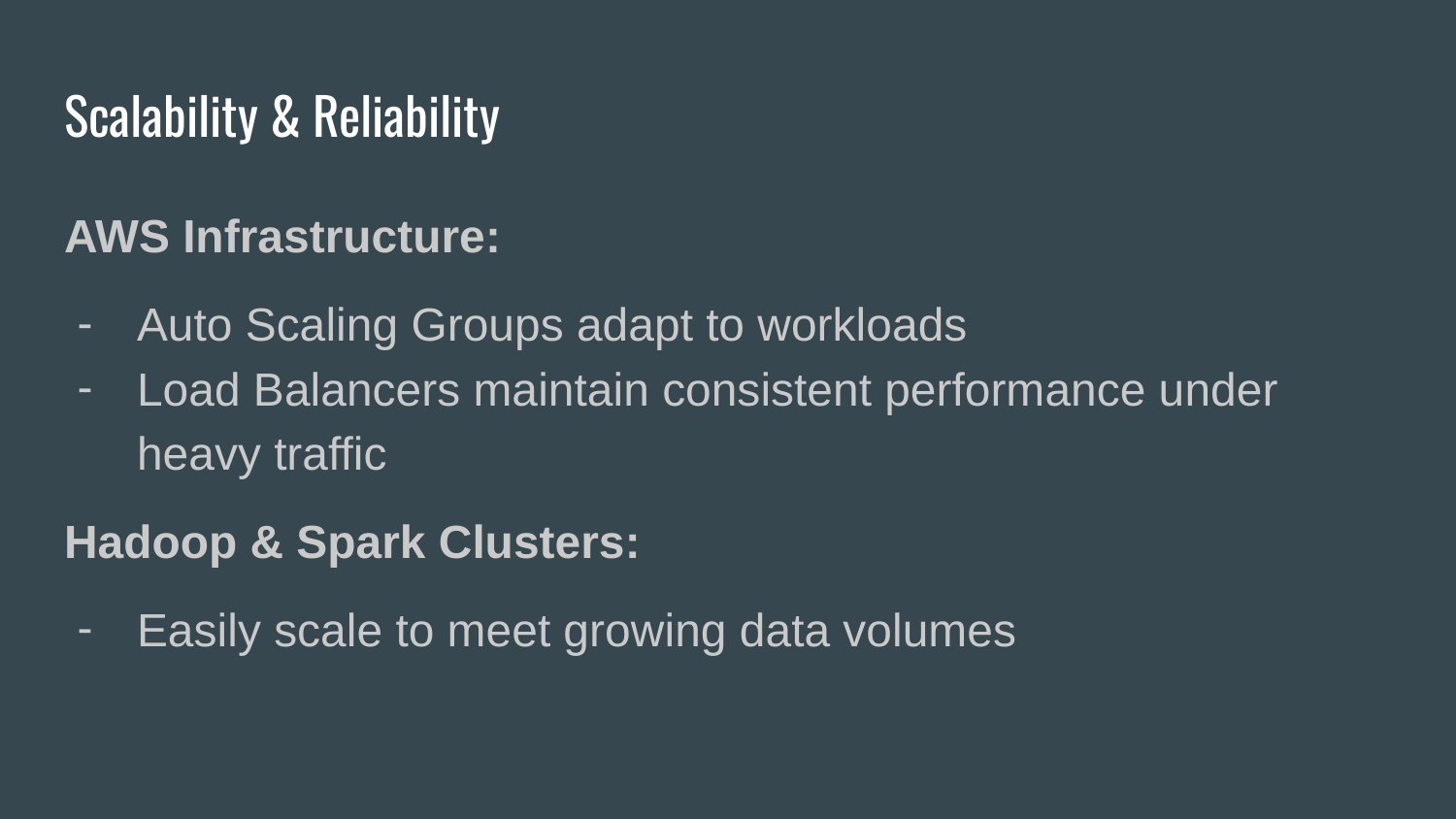

# Scalability & Reliability
AWS Infrastructure:
Auto Scaling Groups adapt to workloads
Load Balancers maintain consistent performance under heavy traffic
Hadoop & Spark Clusters:
Easily scale to meet growing data volumes